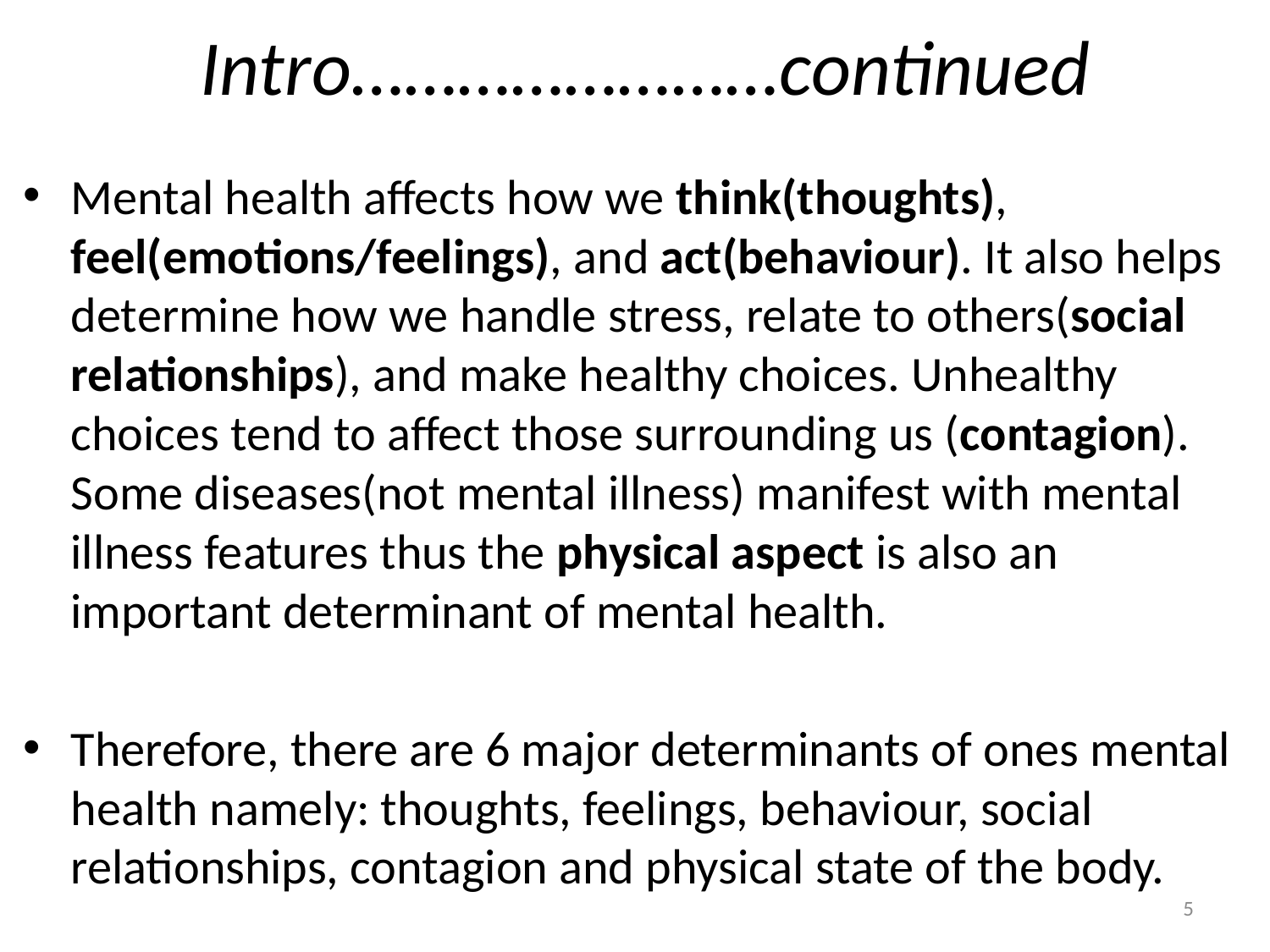

# Intro……………………continued
Mental health affects how we think(thoughts), feel(emotions/feelings), and act(behaviour). It also helps determine how we handle stress, relate to others(social relationships), and make healthy choices. Unhealthy choices tend to affect those surrounding us (contagion). Some diseases(not mental illness) manifest with mental illness features thus the physical aspect is also an important determinant of mental health.

Therefore, there are 6 major determinants of ones mental health namely: thoughts, feelings, behaviour, social relationships, contagion and physical state of the body.
5